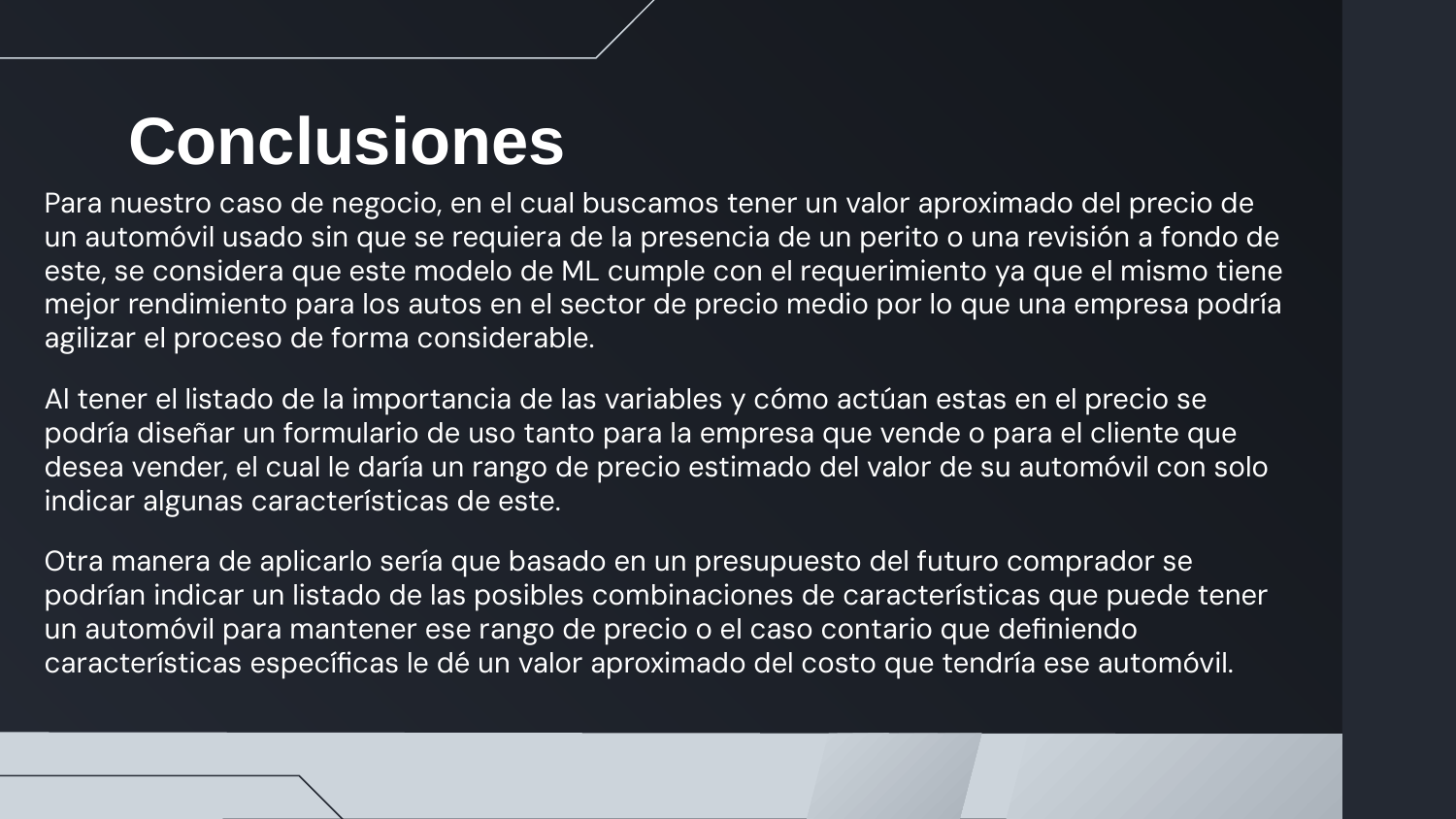

# Conclusiones
Para nuestro caso de negocio, en el cual buscamos tener un valor aproximado del precio de un automóvil usado sin que se requiera de la presencia de un perito o una revisión a fondo de este, se considera que este modelo de ML cumple con el requerimiento ya que el mismo tiene mejor rendimiento para los autos en el sector de precio medio por lo que una empresa podría agilizar el proceso de forma considerable.
Al tener el listado de la importancia de las variables y cómo actúan estas en el precio se podría diseñar un formulario de uso tanto para la empresa que vende o para el cliente que desea vender, el cual le daría un rango de precio estimado del valor de su automóvil con solo indicar algunas características de este.
Otra manera de aplicarlo sería que basado en un presupuesto del futuro comprador se podrían indicar un listado de las posibles combinaciones de características que puede tener un automóvil para mantener ese rango de precio o el caso contario que definiendo características específicas le dé un valor aproximado del costo que tendría ese automóvil.